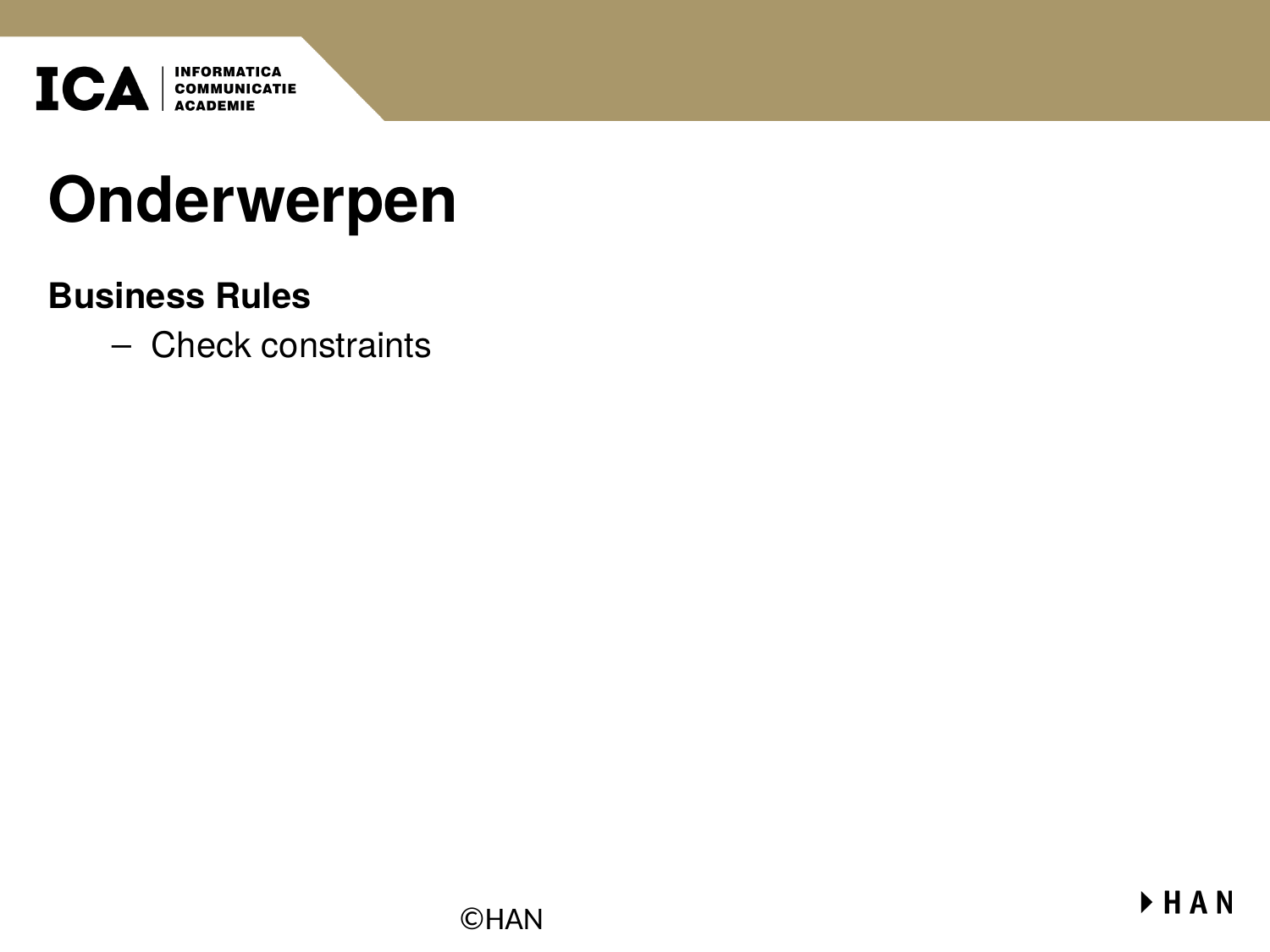

# Onderwerpen
Business Rules
Check constraints
©HAN